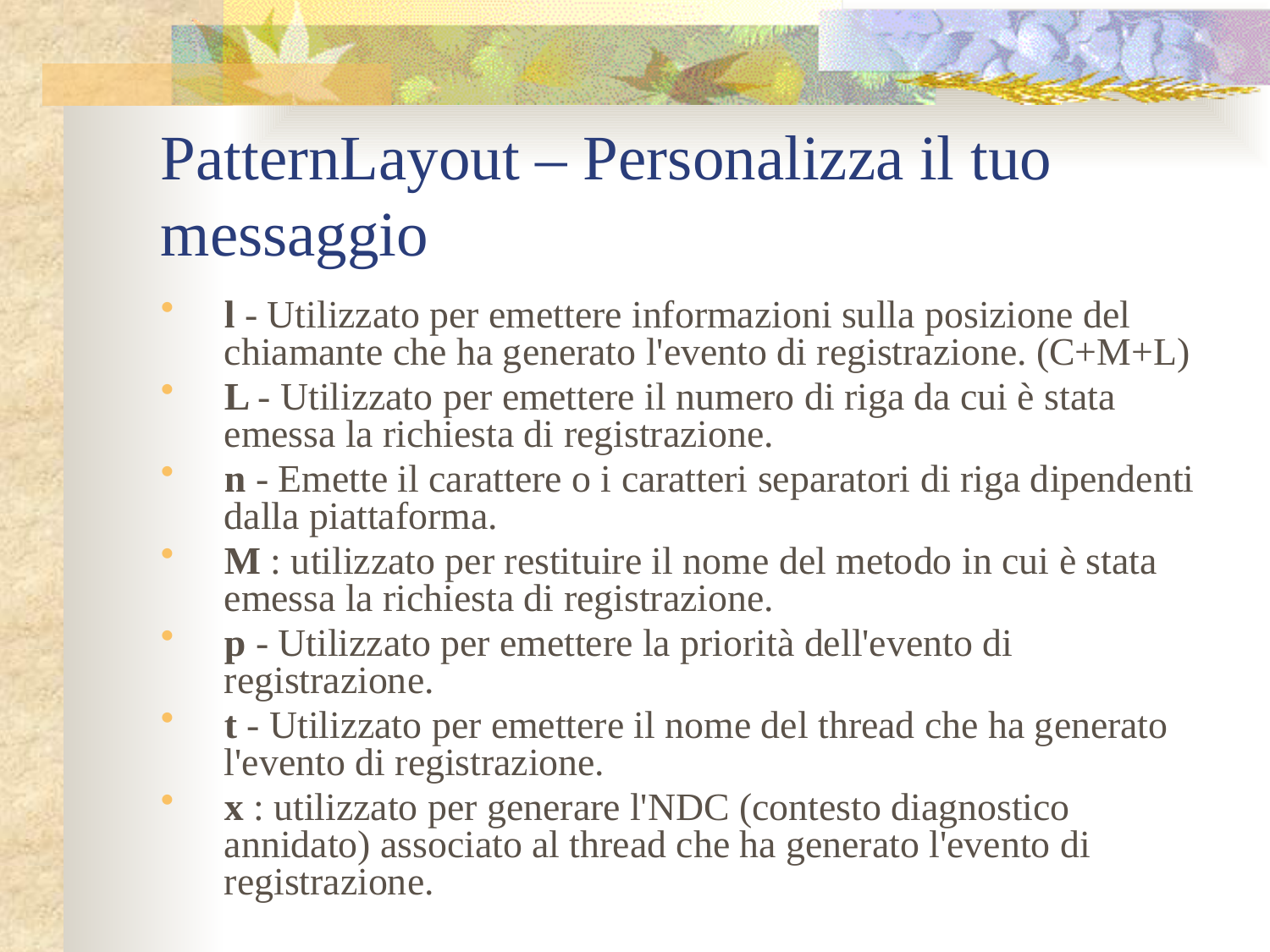

# PatternLayout – Personalizza il tuo messaggio
l - Utilizzato per emettere informazioni sulla posizione del chiamante che ha generato l'evento di registrazione. (C+M+L)
L - Utilizzato per emettere il numero di riga da cui è stata emessa la richiesta di registrazione.
n - Emette il carattere o i caratteri separatori di riga dipendenti dalla piattaforma.
M : utilizzato per restituire il nome del metodo in cui è stata emessa la richiesta di registrazione.
p - Utilizzato per emettere la priorità dell'evento di registrazione.
t - Utilizzato per emettere il nome del thread che ha generato l'evento di registrazione.
x : utilizzato per generare l'NDC (contesto diagnostico annidato) associato al thread che ha generato l'evento di registrazione.